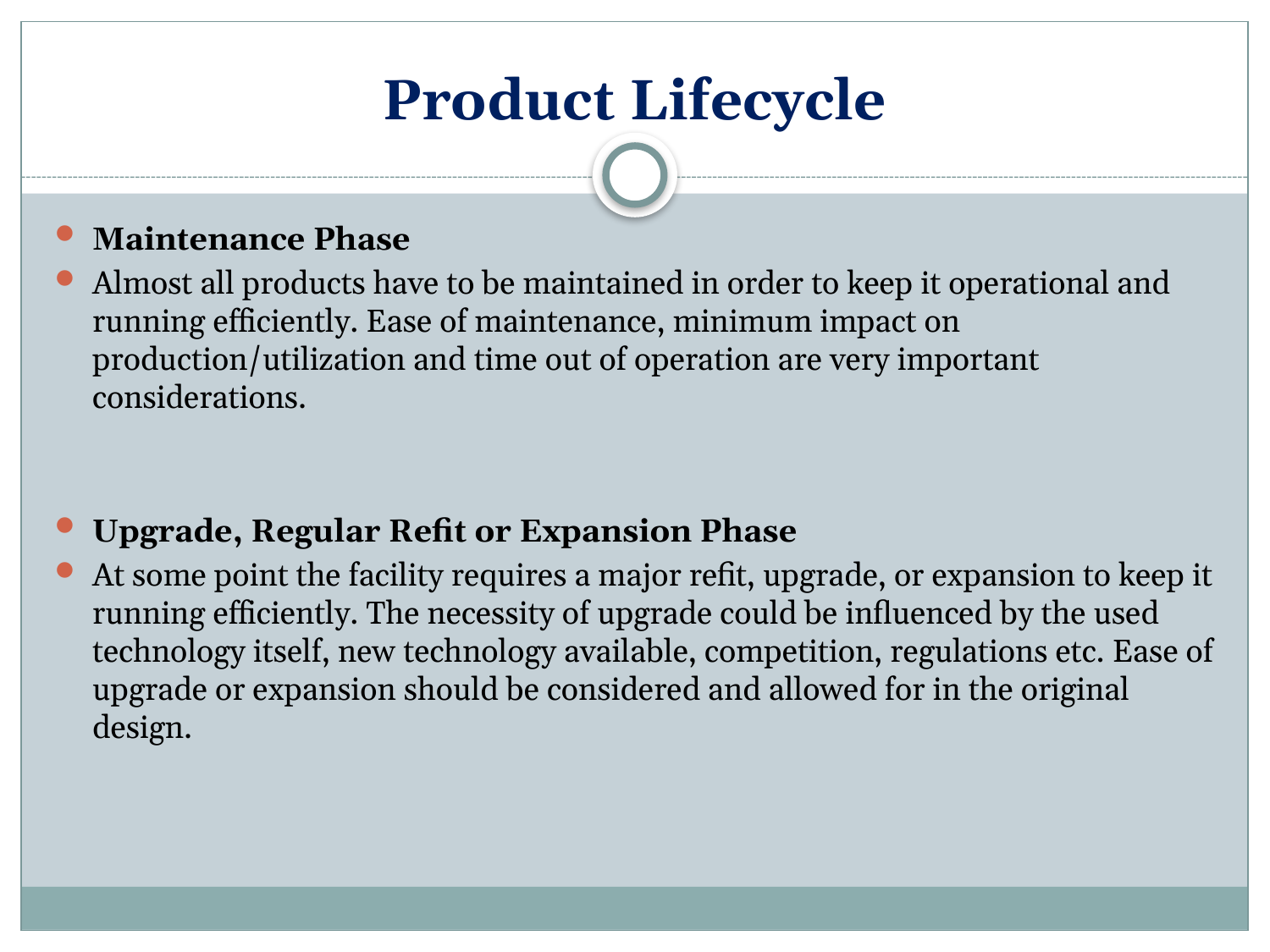

# Product Lifecycle
Maintenance Phase
Almost all products have to be maintained in order to keep it operational and running efficiently. Ease of maintenance, minimum impact on production/utilization and time out of operation are very important considerations.

Upgrade, Regular Refit or Expansion Phase
At some point the facility requires a major refit, upgrade, or expansion to keep it running efficiently. The necessity of upgrade could be influenced by the used technology itself, new technology available, competition, regulations etc. Ease of upgrade or expansion should be considered and allowed for in the original design.